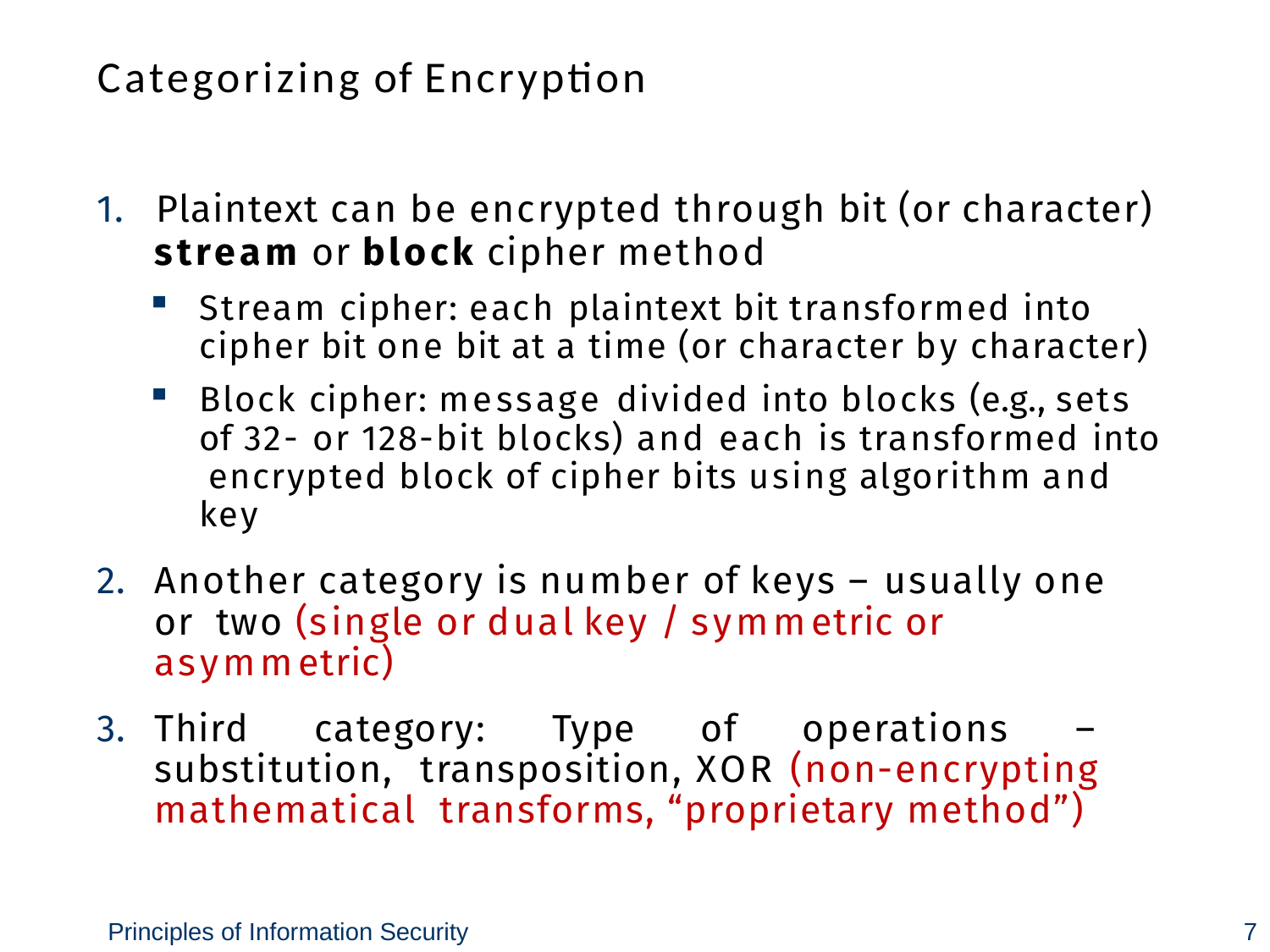

# Categorizing of Encryption
Methods
1.	Plaintext can be encrypted through bit (or character)
stream or block cipher method
Stream cipher: each plaintext bit transformed into  cipher bit one bit at a time (or character by character)
Block cipher: message divided into blocks (e.g., sets  of 32- or 128-bit blocks) and each is transformed into  encrypted block of cipher bits using algorithm and key
Another category is number of keys – usually one or  two (single or dual key / symmetric or asymmetric)
Third category: Type of operations – substitution,  transposition, XOR (non-encrypting mathematical  transforms, “proprietary method”)
Principles of Information Security
7